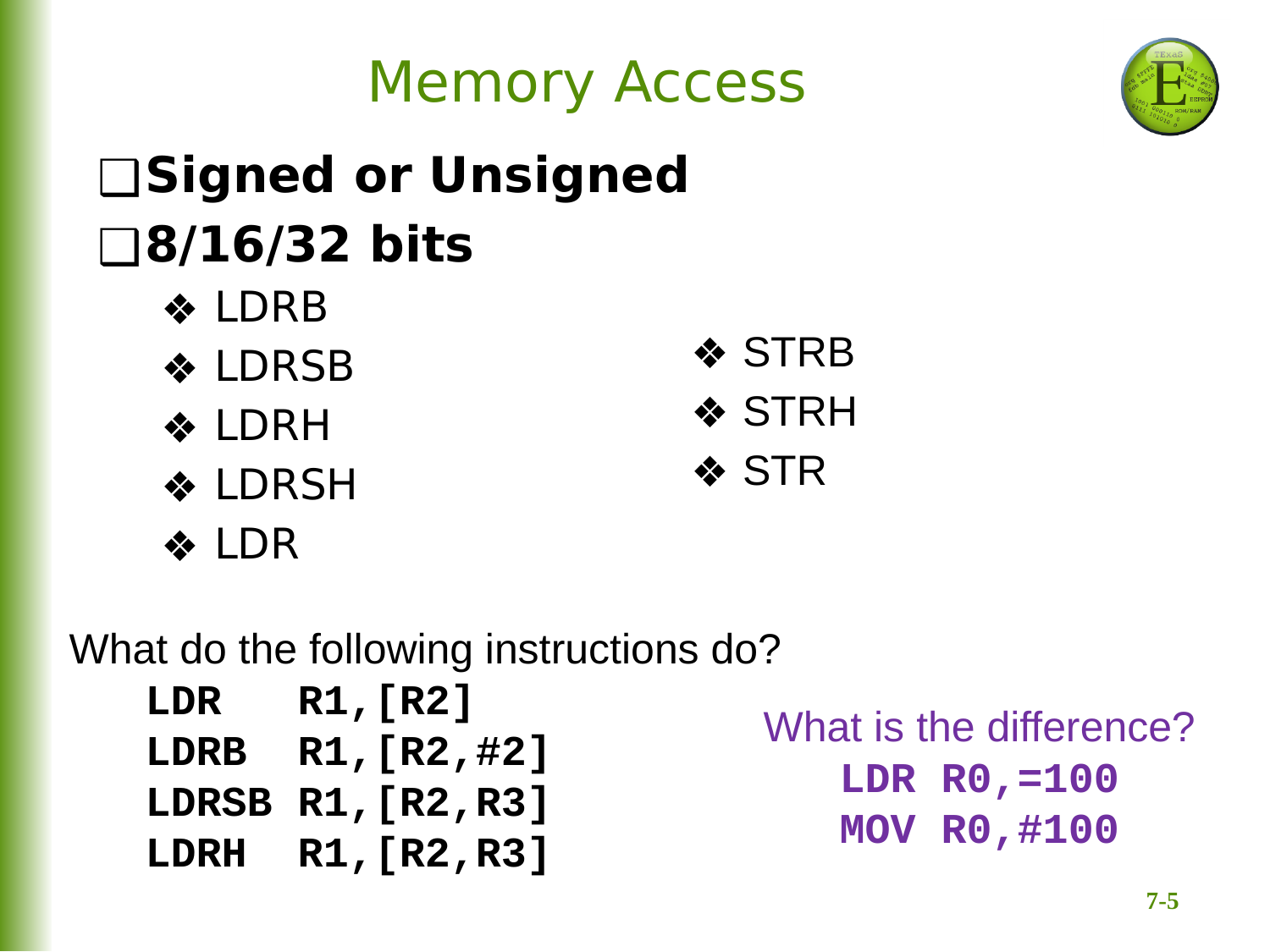

Memory Access
Signed or Unsigned
8/16/32 bits
 LDRB
 LDRSB
 LDRH
 LDRSH
 LDR

 STRB
 STRH
 STR
What do the following instructions do?
   LDR   R1,[R2]
   LDRB  R1,[R2,#2]
   LDRSB R1,[R2,R3]
   LDRH  R1,[R2,R3]

What is the difference?
   LDR R0,=100
   MOV R0,#100